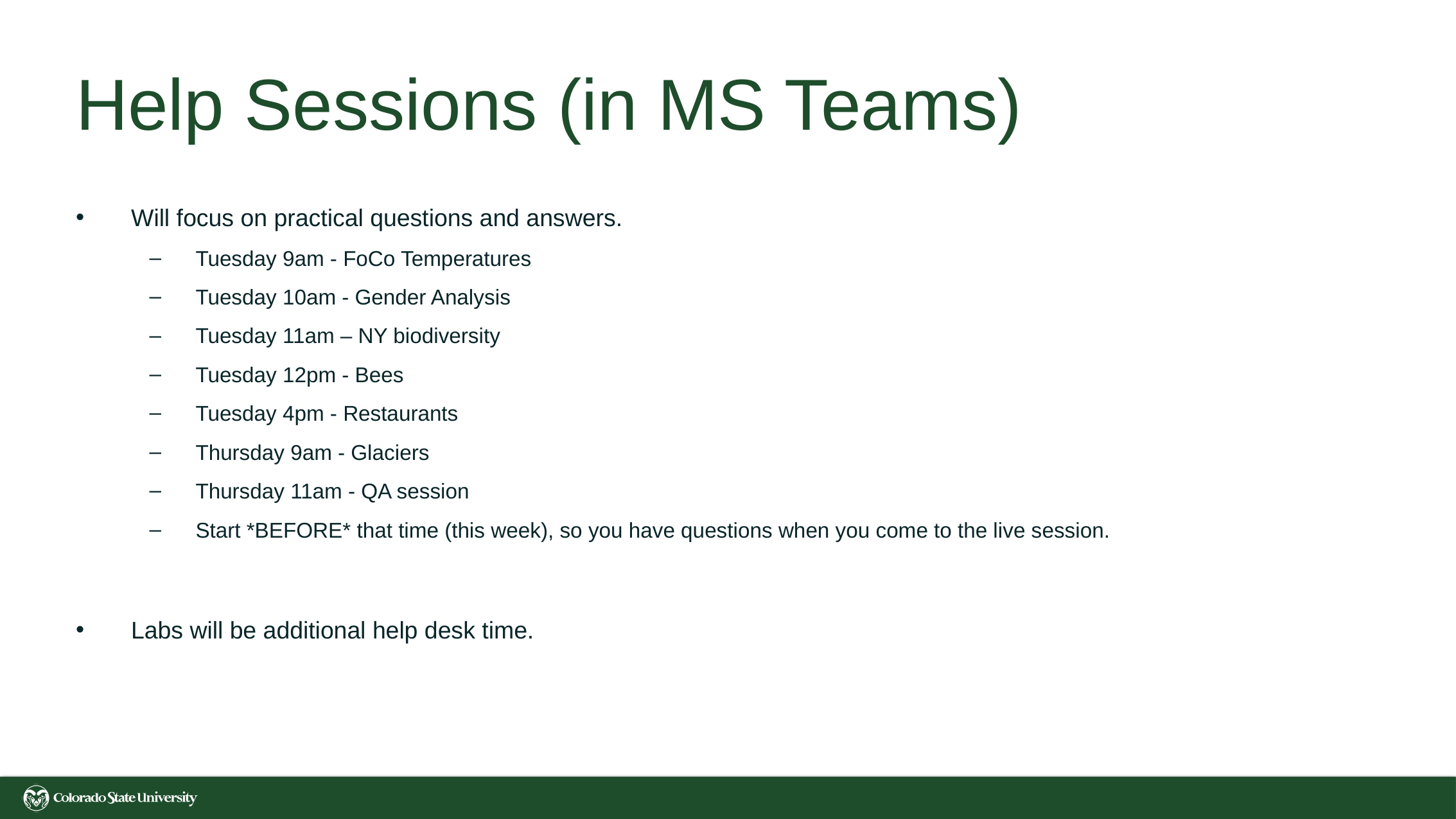

# Help Sessions (in MS Teams)
Will focus on practical questions and answers.
Tuesday 9am - FoCo Temperatures
Tuesday 10am - Gender Analysis
Tuesday 11am – NY biodiversity
Tuesday 12pm - Bees
Tuesday 4pm - Restaurants
Thursday 9am - Glaciers
Thursday 11am - QA session
Start *BEFORE* that time (this week), so you have questions when you come to the live session.

Labs will be additional help desk time.